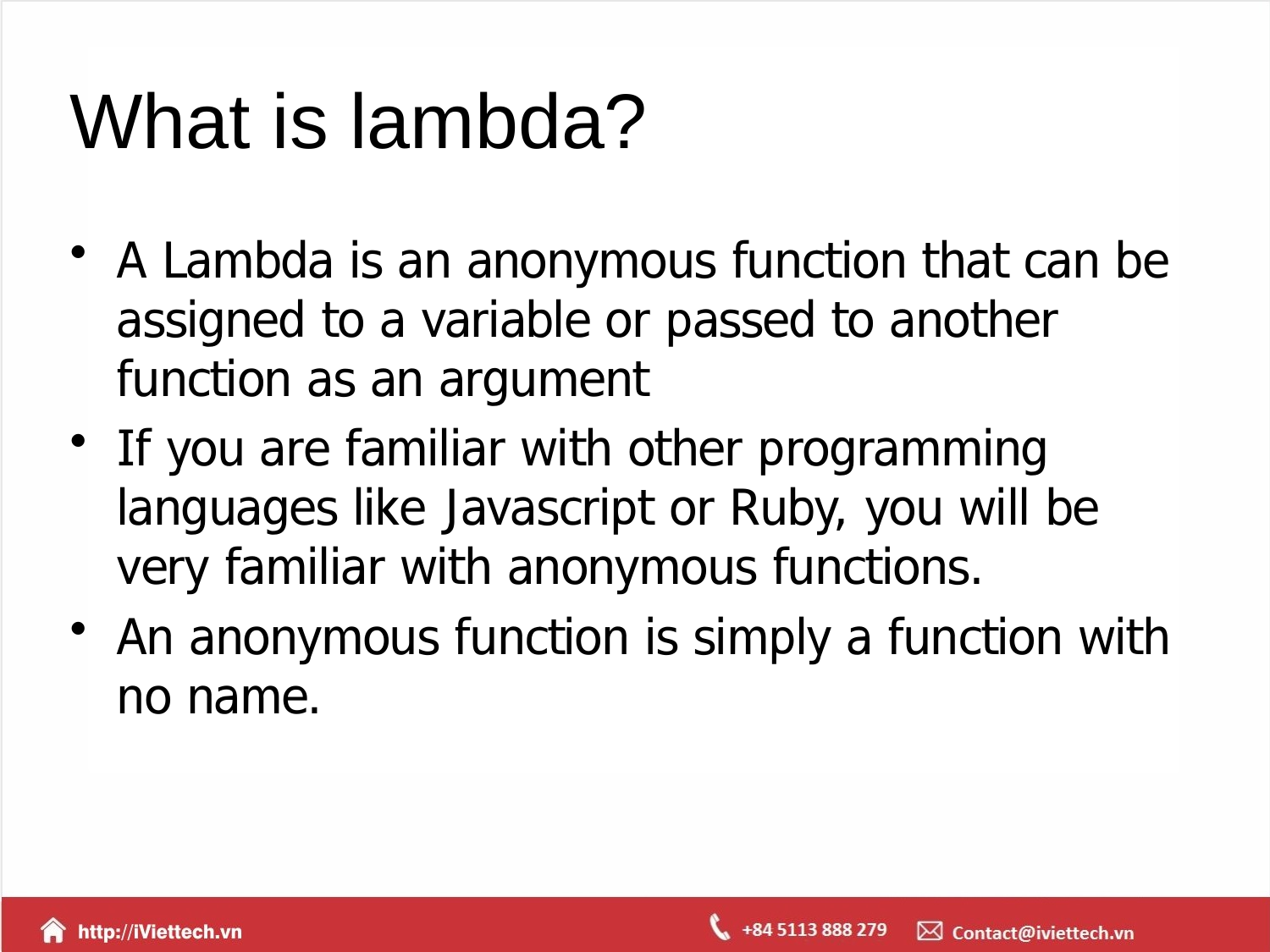

# What is lambda?
A Lambda is an anonymous function that can be assigned to a variable or passed to another function as an argument
If you are familiar with other programming languages like Javascript or Ruby, you will be very familiar with anonymous functions.
An anonymous function is simply a function with no name.